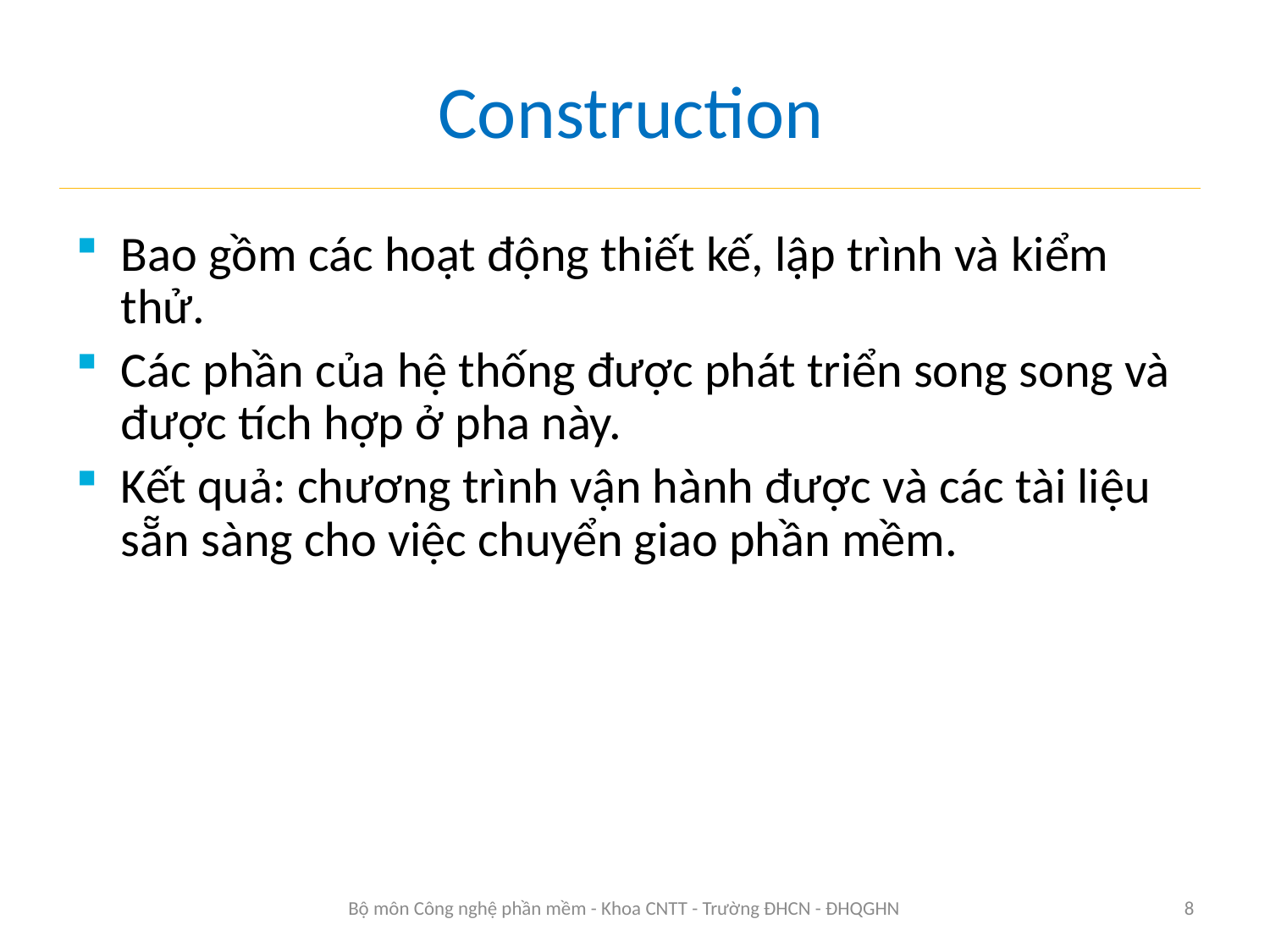

# Construction
Bao gồm các hoạt động thiết kế, lập trình và kiểm thử.
Các phần của hệ thống được phát triển song song và được tích hợp ở pha này.
Kết quả: chương trình vận hành được và các tài liệu sẵn sàng cho việc chuyển giao phần mềm.
Bộ môn Công nghệ phần mềm - Khoa CNTT - Trường ĐHCN - ĐHQGHN
8